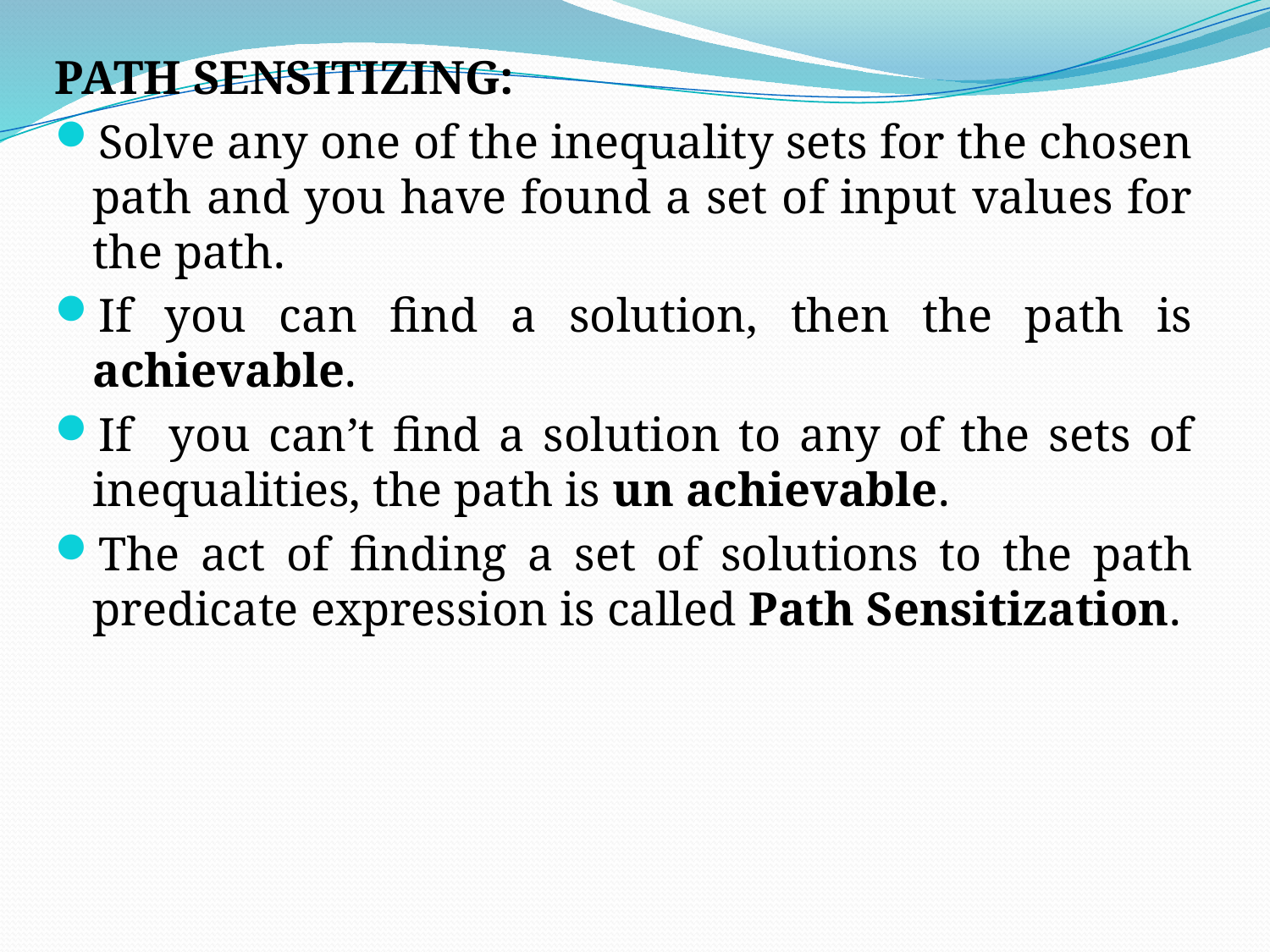

PATH SENSITIZING:
Solve any one of the inequality sets for the chosen path and you have found a set of input values for the path.
If you can find a solution, then the path is achievable.
If  you can’t find a solution to any of the sets of inequalities, the path is un achievable.
The act of finding a set of solutions to the path predicate expression is called Path Sensitization.